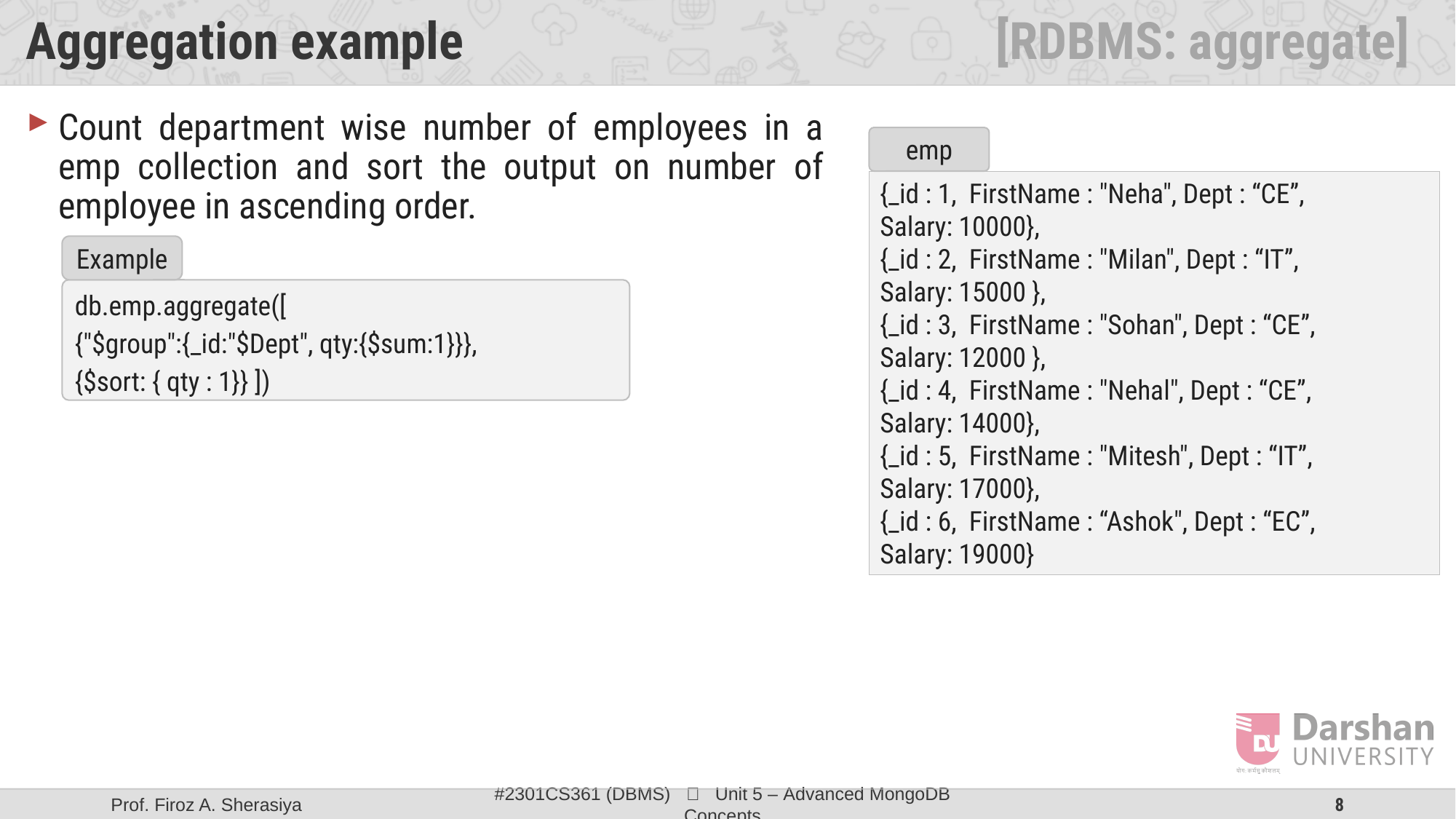

# Aggregation example                                             [RDBMS: aggregate]
Count department wise number of employees in a emp collection and sort the output on number of employee in ascending order.

emp
{_id : 1,  FirstName : "Neha", Dept : “CE”,
Salary: 10000},
{_id : 2,  FirstName : "Milan", Dept : “IT”,
Salary: 15000 },
{_id : 3,  FirstName : "Sohan", Dept : “CE”,
Salary: 12000 },
{_id : 4,  FirstName : "Nehal", Dept : “CE”,
Salary: 14000},
{_id : 5,  FirstName : "Mitesh", Dept : “IT”,
Salary: 17000},
{_id : 6,  FirstName : “Ashok", Dept : “EC”,
Salary: 19000}
Example
db.emp.aggregate([
{"$group":{_id:"$Dept", qty:{$sum:1}}},
{$sort: { qty : 1}} ])